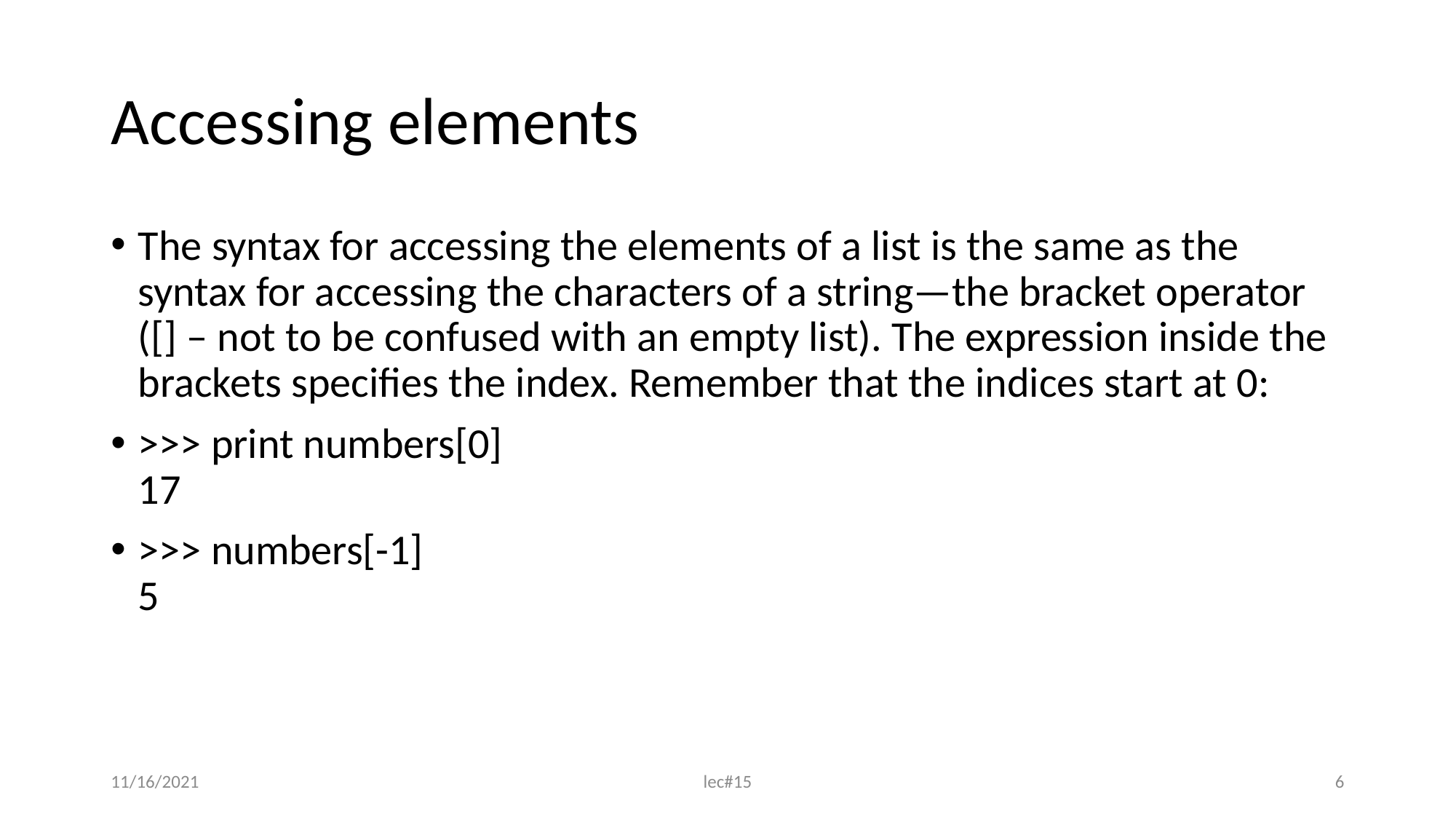

# Accessing elements
The syntax for accessing the elements of a list is the same as the syntax for accessing the characters of a string—the bracket operator ([] – not to be confused with an empty list). The expression inside the
brackets specifies the index. Remember that the indices start at 0:
>>> print numbers[0]
17
>>> numbers[-1]
5
11/16/2021
lec#15
6